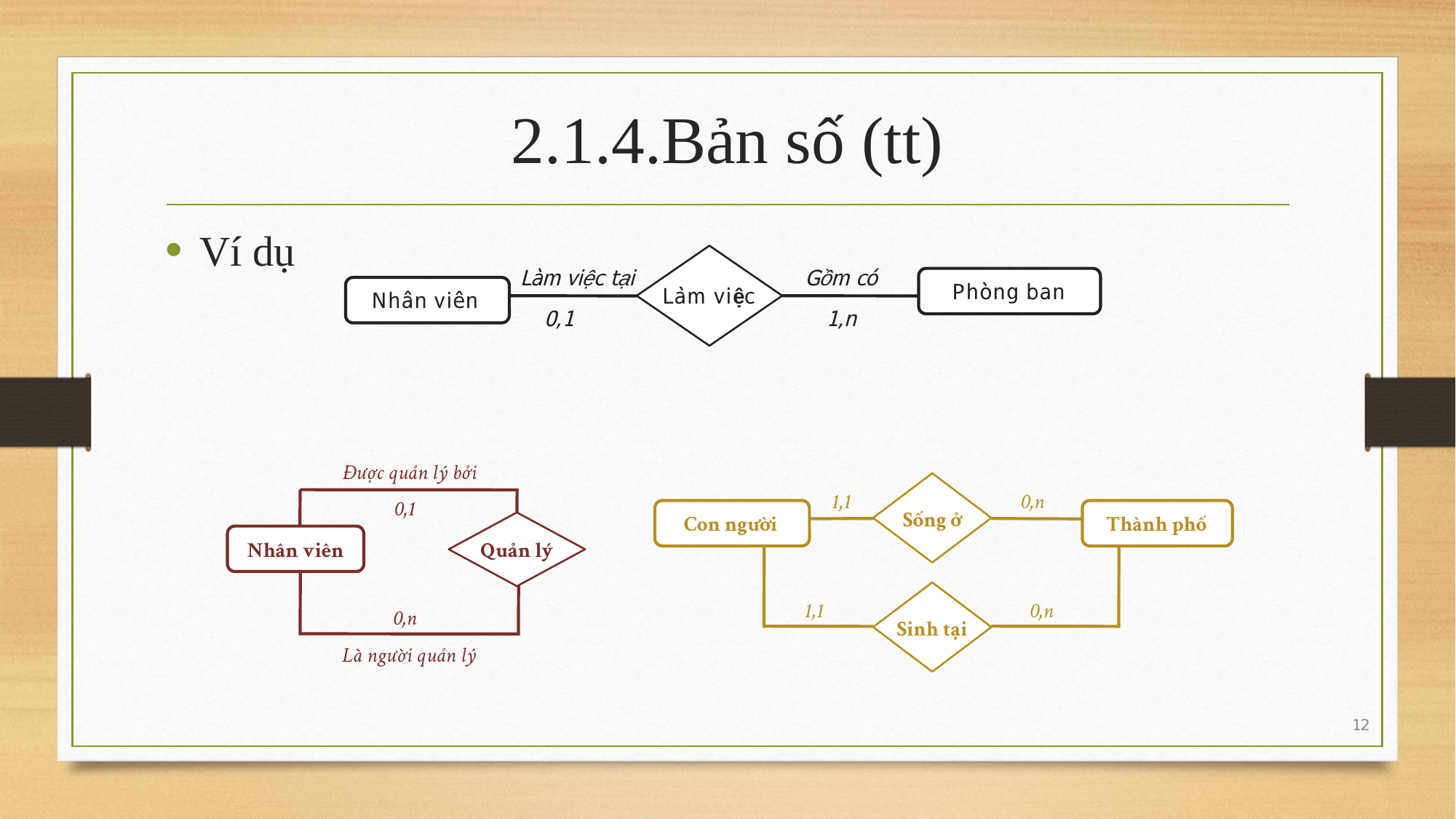

# 2.1.4.Bản số (tt)
Ví dụ

Làm việc
Làm việc tại
Gồm có

Phòng ban

Nhân viên
0,1
1,n
Được quản lý bởi

Quản lý

Nhân viên
Là người quản lý
0,1
0,n

Sống ở

Con người
Thành phố

Sinh tại
1,1
0,n
1,1
0,n
12